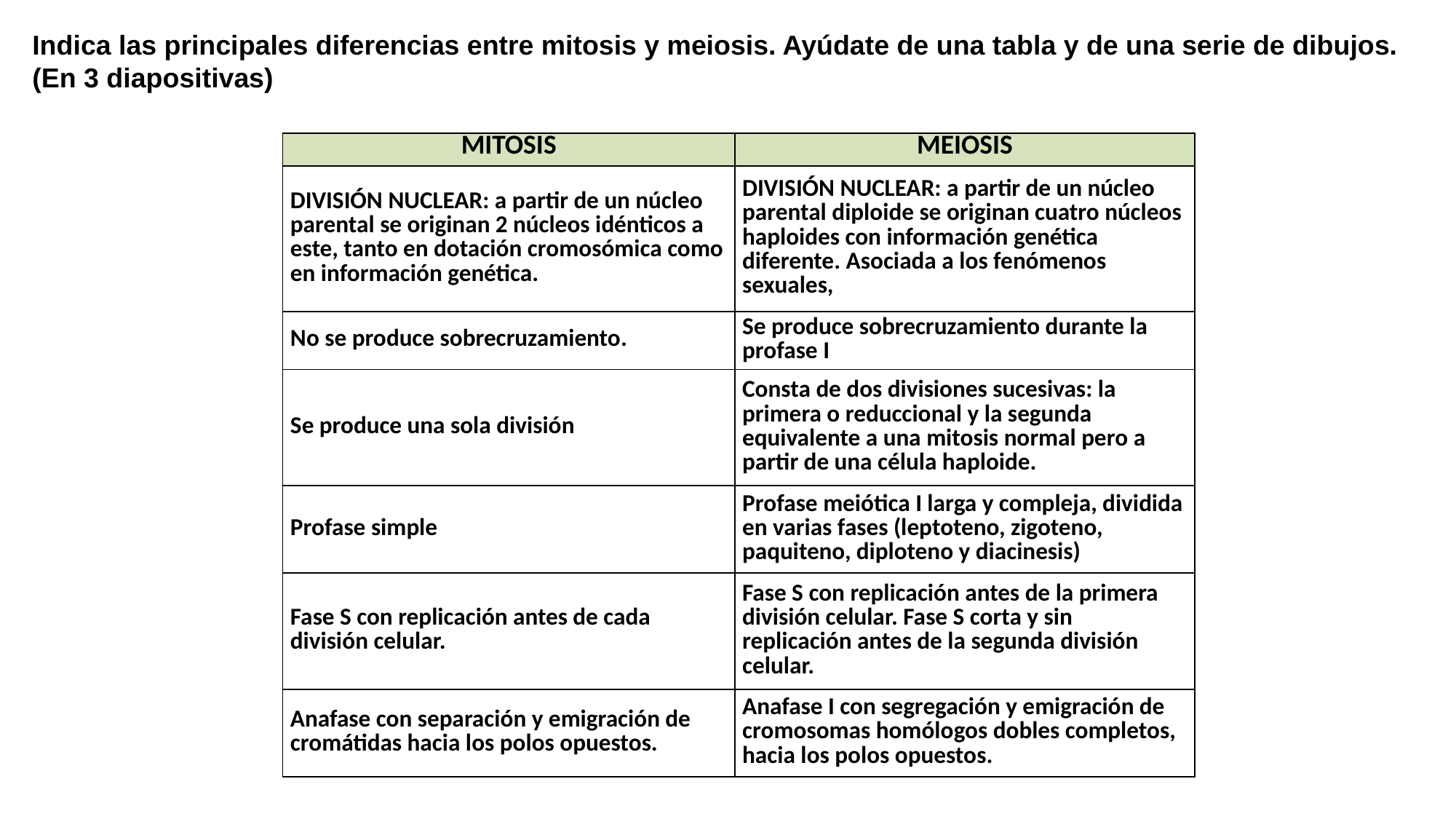

Indica las principales diferencias entre mitosis y meiosis. Ayúdate de una tabla y de una serie de dibujos.
(En 3 diapositivas)
| MITOSIS | MEIOSIS |
| --- | --- |
| DIVISIÓN NUCLEAR: a partir de un núcleo parental se originan 2 núcleos idénticos a este, tanto en dotación cromosómica como en información genética. | DIVISIÓN NUCLEAR: a partir de un núcleo parental diploide se originan cuatro núcleos haploides con información genética diferente. Asociada a los fenómenos sexuales, |
| No se produce sobrecruzamiento. | Se produce sobrecruzamiento durante la profase I |
| Se produce una sola división | Consta de dos divisiones sucesivas: la primera o reduccional y la segunda equivalente a una mitosis normal pero a partir de una célula haploide. |
| Profase simple | Profase meiótica I larga y compleja, dividida en varias fases (leptoteno, zigoteno, paquiteno, diploteno y diacinesis) |
| Fase S con replicación antes de cada división celular. | Fase S con replicación antes de la primera división celular. Fase S corta y sin replicación antes de la segunda división celular. |
| Anafase con separación y emigración de cromátidas hacia los polos opuestos. | Anafase I con segregación y emigración de cromosomas homólogos dobles completos, hacia los polos opuestos. |